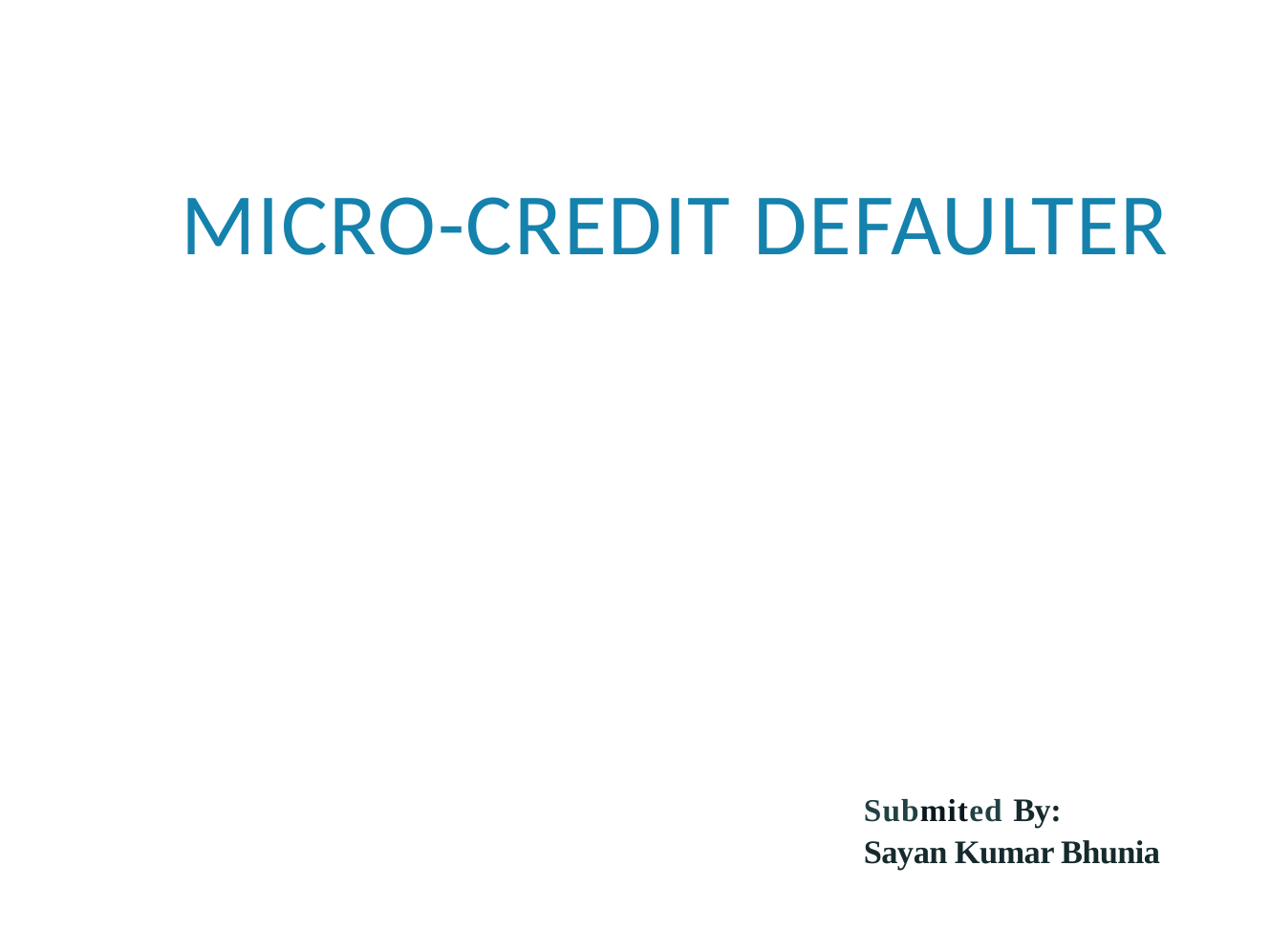

# Micro-Credit Defaulter
Submited By:
Sayan Kumar Bhunia